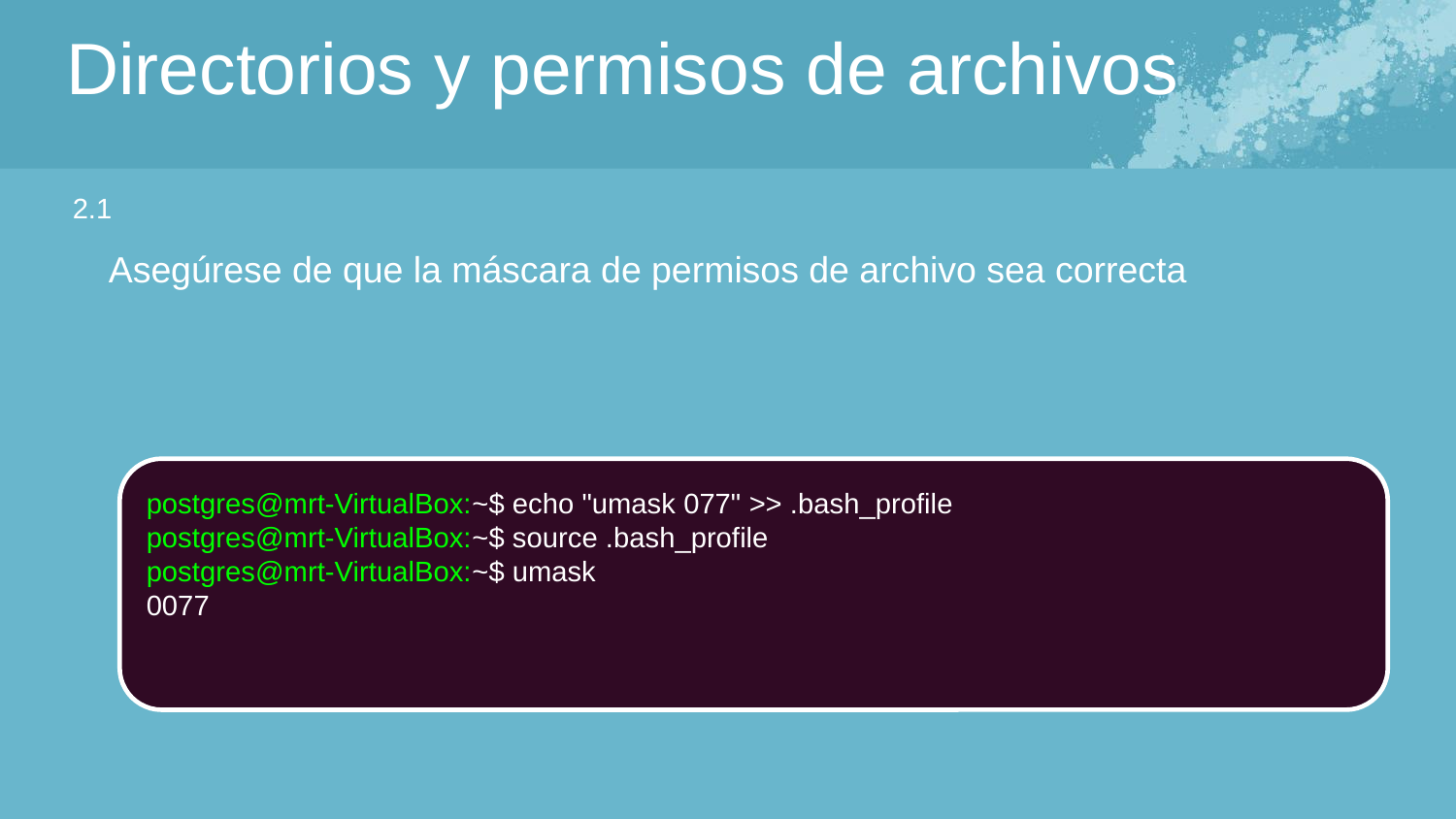

Directorios y permisos de archivos
2.1
Asegúrese de que la máscara de permisos de archivo sea correcta
postgres@mrt-VirtualBox:~$ echo "umask 077" >> .bash_profile
postgres@mrt-VirtualBox:~$ source .bash_profile
postgres@mrt-VirtualBox:~$ umask
0077